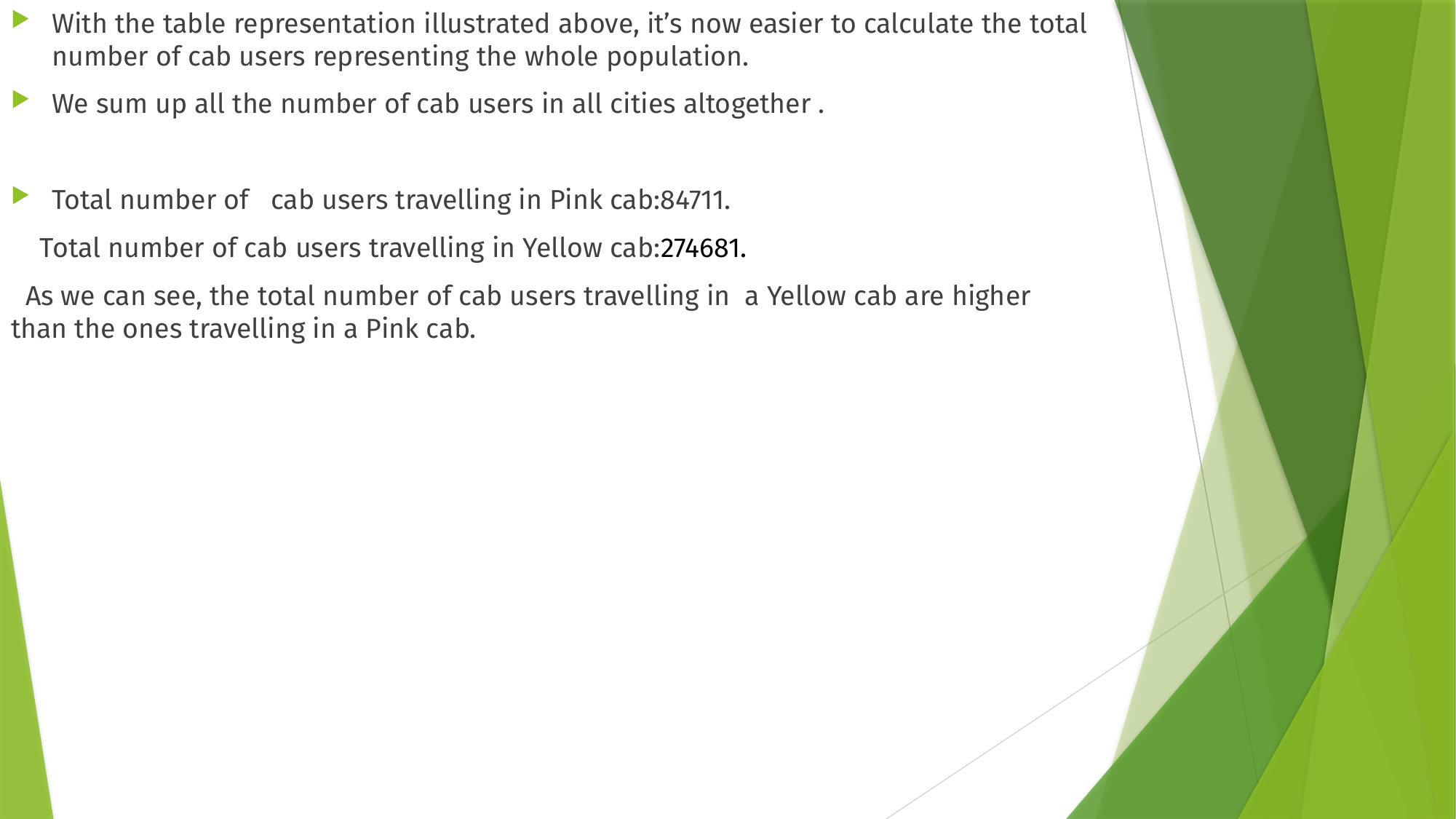

With the table representation illustrated above, it’s now easier to calculate the total number of cab users representing the whole population.
We sum up all the number of cab users in all cities altogether .

Total number of   cab users travelling in Pink cab:84711.
    Total number of cab users travelling in Yellow cab:274681.
  As we can see, the total number of cab users travelling in  a Yellow cab are higher than the ones travelling in a Pink cab.